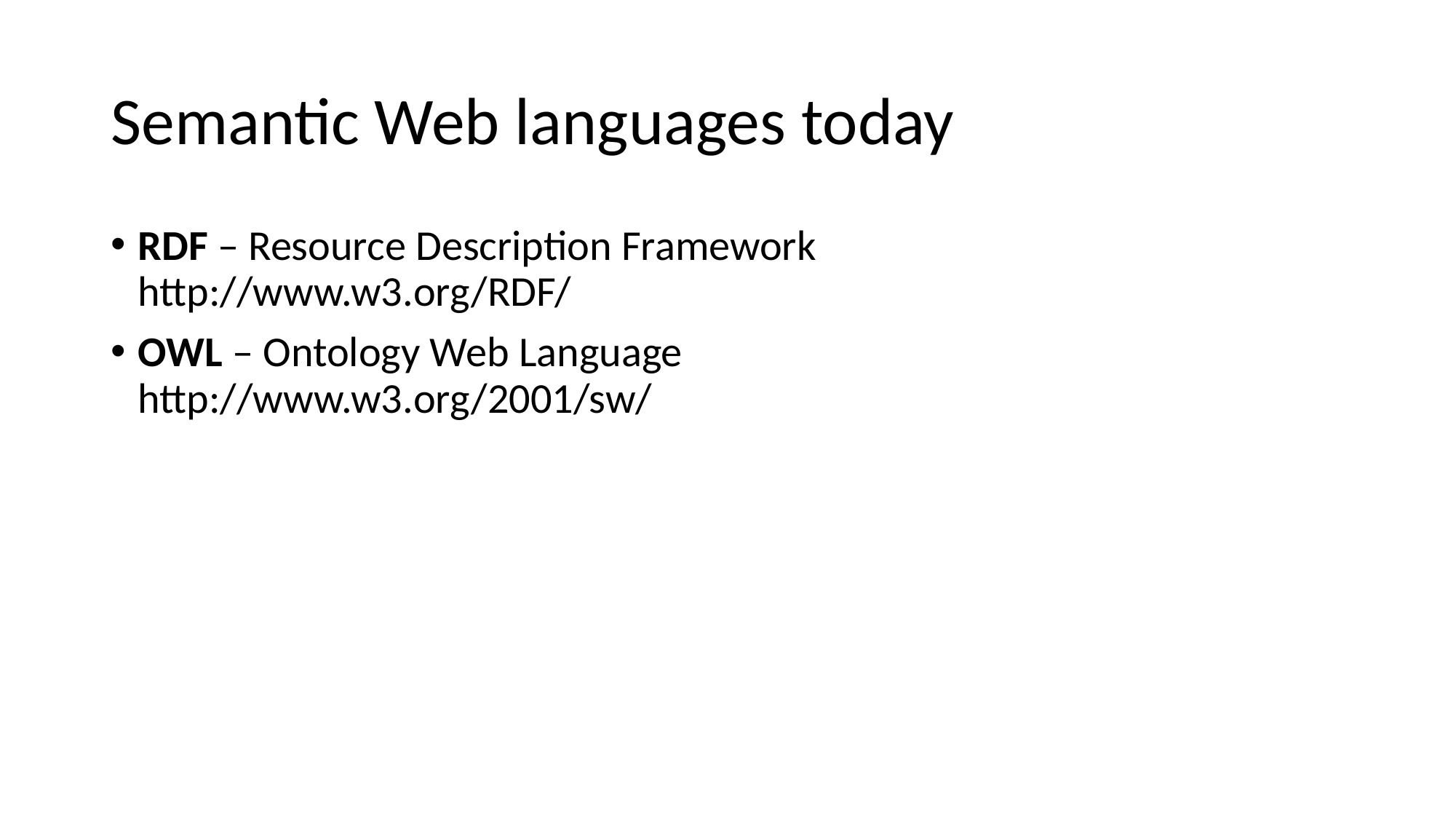

# Semantic Web languages today
RDF – Resource Description Framework
http://www.w3.org/RDF/
OWL – Ontology Web Language
http://www.w3.org/2001/sw/